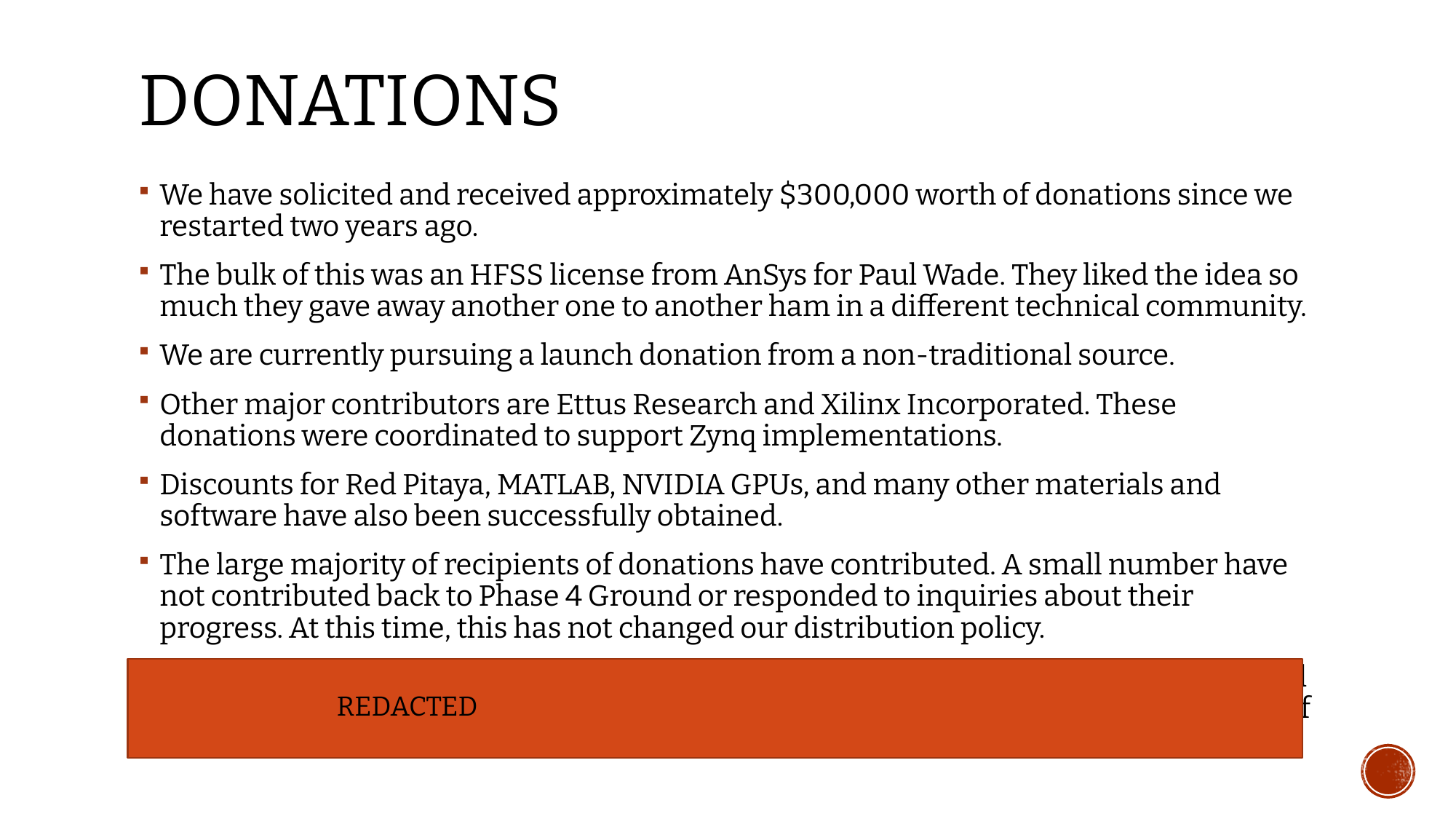

# donations
We have solicited and received approximately $300,000 worth of donations since we restarted two years ago.
The bulk of this was an HFSS license from AnSys for Paul Wade. They liked the idea so much they gave away another one to another ham in a different technical community.
We are currently pursuing a launch donation from a non-traditional source.
Other major contributors are Ettus Research and Xilinx Incorporated. These donations were coordinated to support Zynq implementations.
Discounts for Red Pitaya, MATLAB, NVIDIA GPUs, and many other materials and software have also been successfully obtained.
The large majority of recipients of donations have contributed. A small number have not contributed back to Phase 4 Ground or responded to inquiries about their progress. At this time, this has not changed our distribution policy.
Some earmarked cash contributions to AMSAT for Phase 4 Ground have been claimed to have been made. We have not yet received a notice or summary of the availability of these funds. Should we do something differently about this?

REDACTED